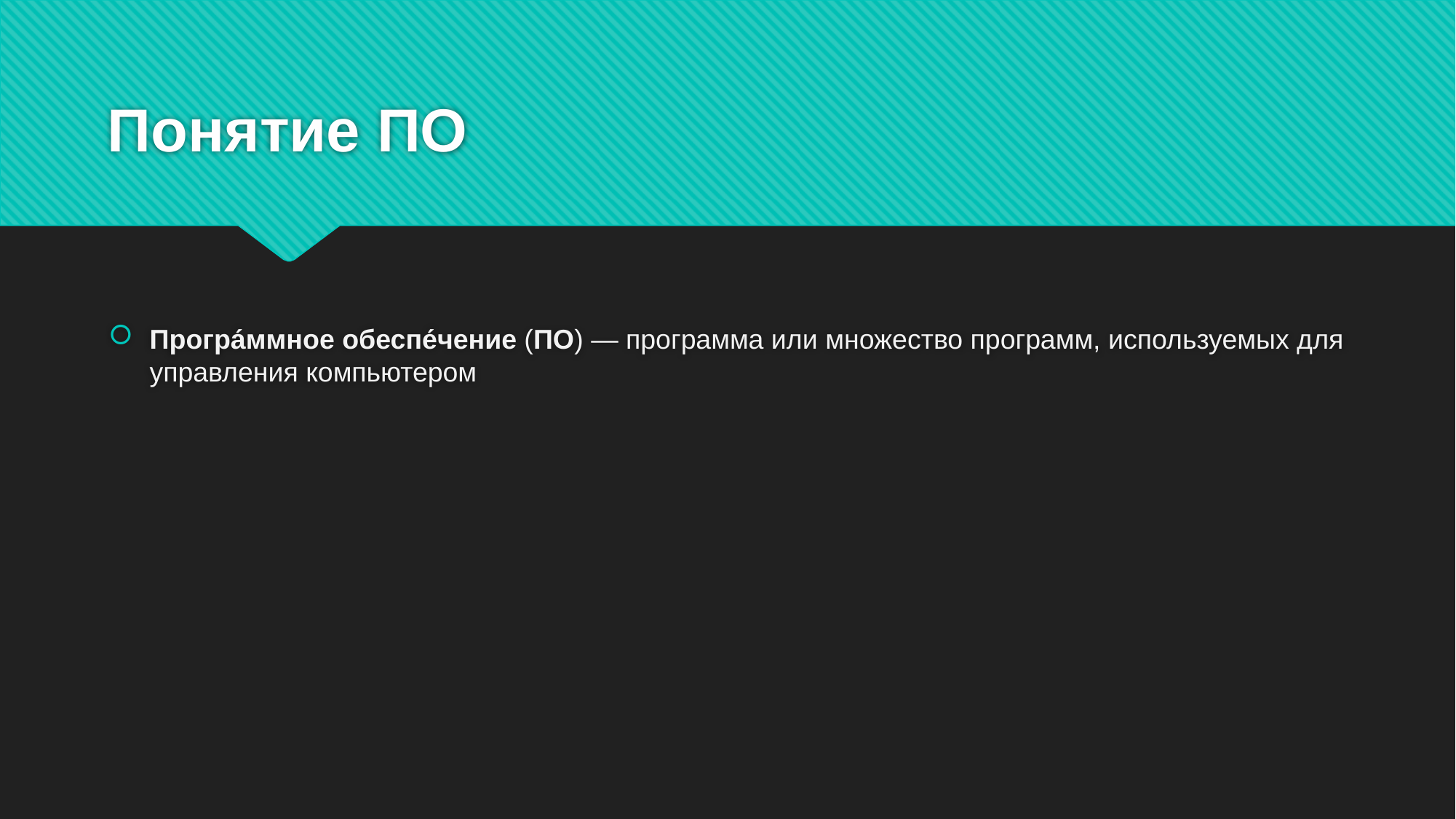

# Понятие ПО
Програ́ммное обеспе́чение (ПО) — программа или множество программ, используемых для управления компьютером